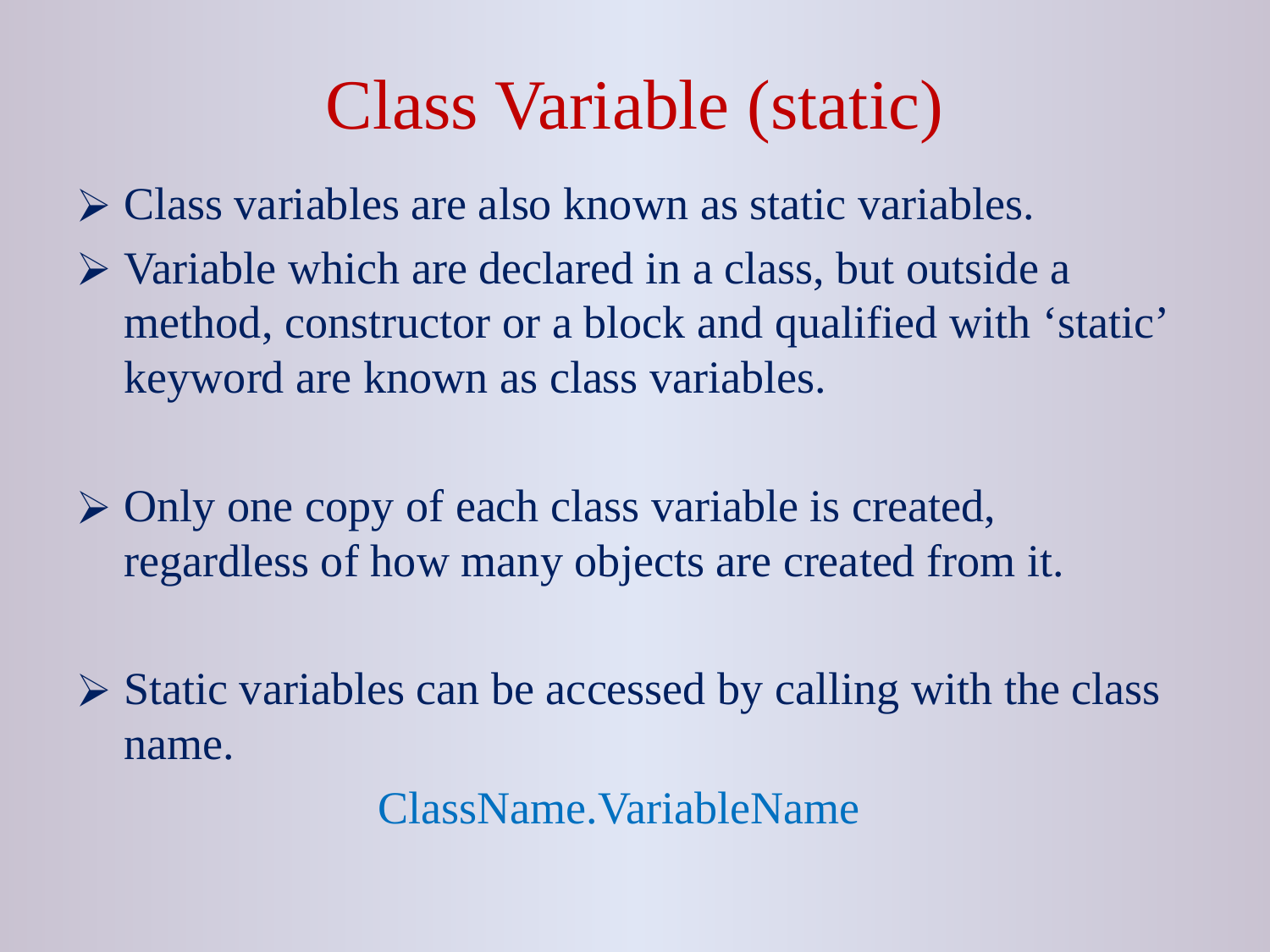

# Class Variable (static)
Class variables are also known as static variables.
Variable which are declared in a class, but outside a method, constructor or a block and qualified with ‘static’ keyword are known as class variables.

Only one copy of each class variable is created, regardless of how many objects are created from it.

Static variables can be accessed by calling with the class name.
			ClassName.VariableName